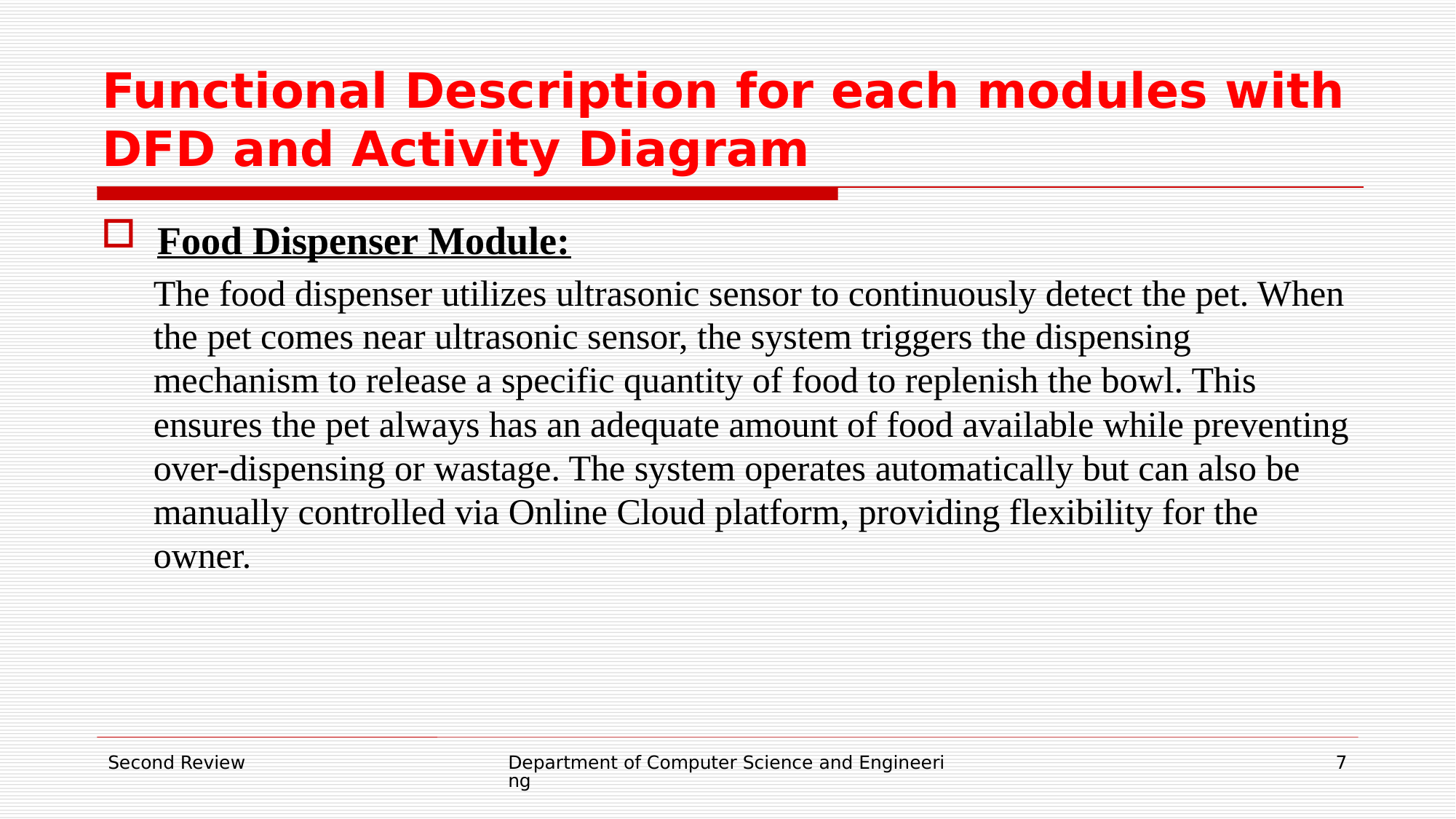

# Functional Description for each modules with DFD and Activity Diagram
Food Dispenser Module:
The food dispenser utilizes ultrasonic sensor to continuously detect the pet. When the pet comes near ultrasonic sensor, the system triggers the dispensing mechanism to release a specific quantity of food to replenish the bowl. This ensures the pet always has an adequate amount of food available while preventing over-dispensing or wastage. The system operates automatically but can also be manually controlled via Online Cloud platform, providing flexibility for the owner.

Second Review
Department of Computer Science and Engineering
7